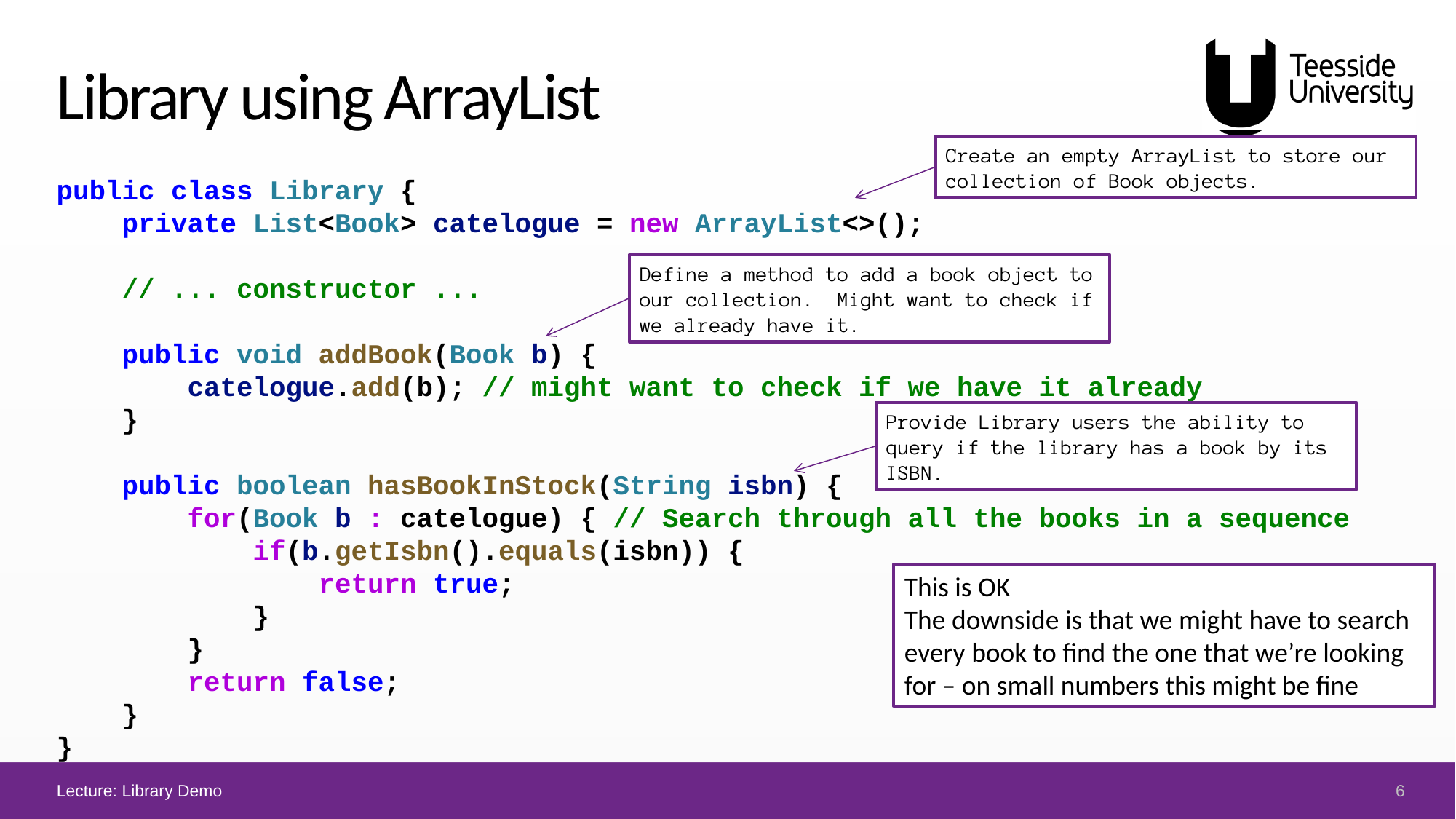

# Library using ArrayList
Create an empty ArrayList to store our collection of Book objects.
public class Library {
    private List<Book> catelogue = new ArrayList<>();
    // ... constructor ...
    public void addBook(Book b) {
        catelogue.add(b); // might want to check if we have it already
    }
    public boolean hasBookInStock(String isbn) {
        for(Book b : catelogue) { // Search through all the books in a sequence
            if(b.getIsbn().equals(isbn)) {
                return true;
            }
        }
        return false;
    }
}
Define a method to add a book object to our collection.  Might want to check if we already have it.
Provide Library users the ability to query if the library has a book by its ISBN.
This is OK
The downside is that we might have to search every book to find the one that we’re looking for – on small numbers this might be fine
6
Lecture: Library Demo